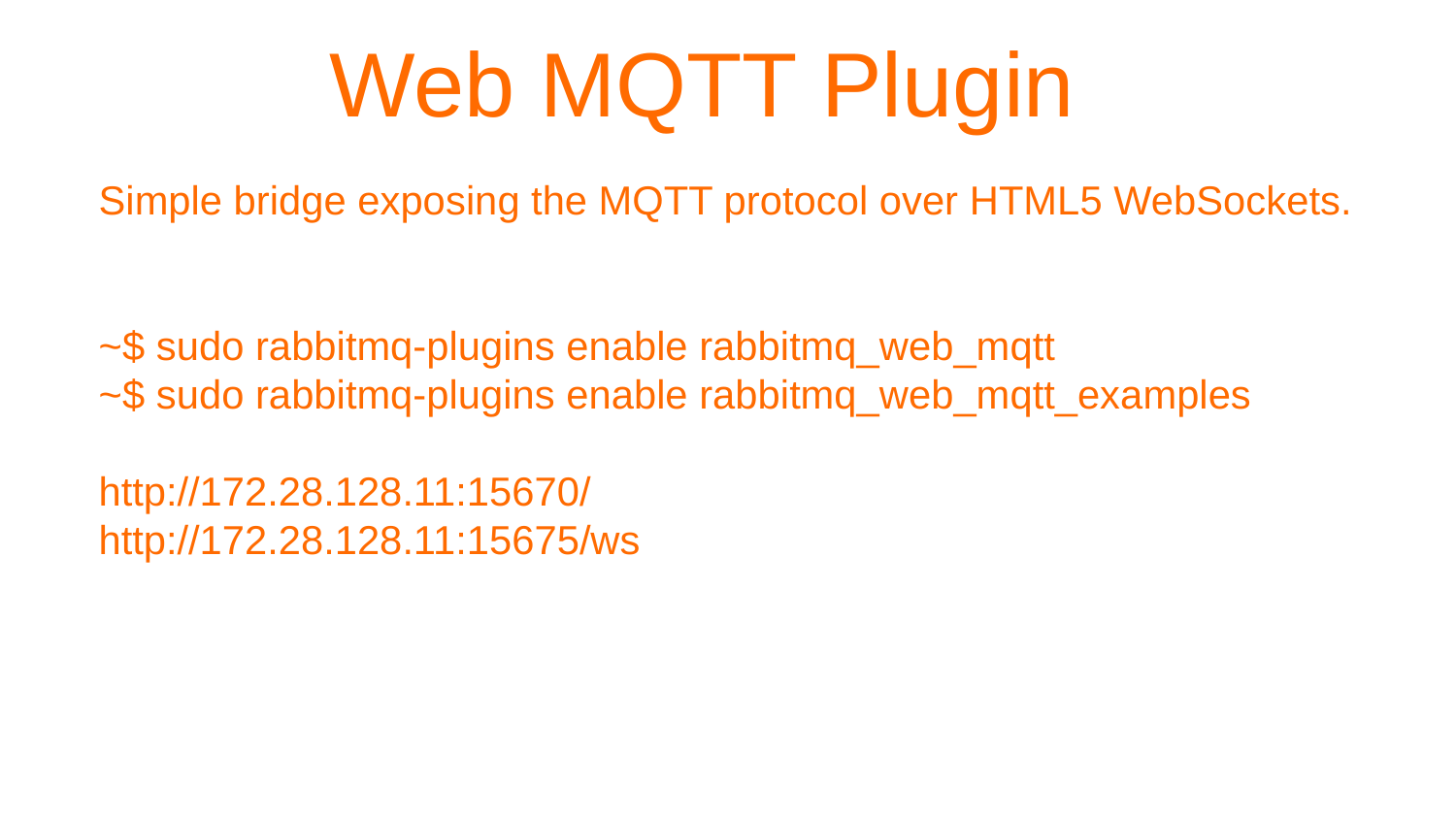

# Web MQTT Plugin
Simple bridge exposing the MQTT protocol over HTML5 WebSockets.

~$ sudo rabbitmq-plugins enable rabbitmq_web_mqtt
~$ sudo rabbitmq-plugins enable rabbitmq_web_mqtt_examples
http://172.28.128.11:15670/
http://172.28.128.11:15675/ws